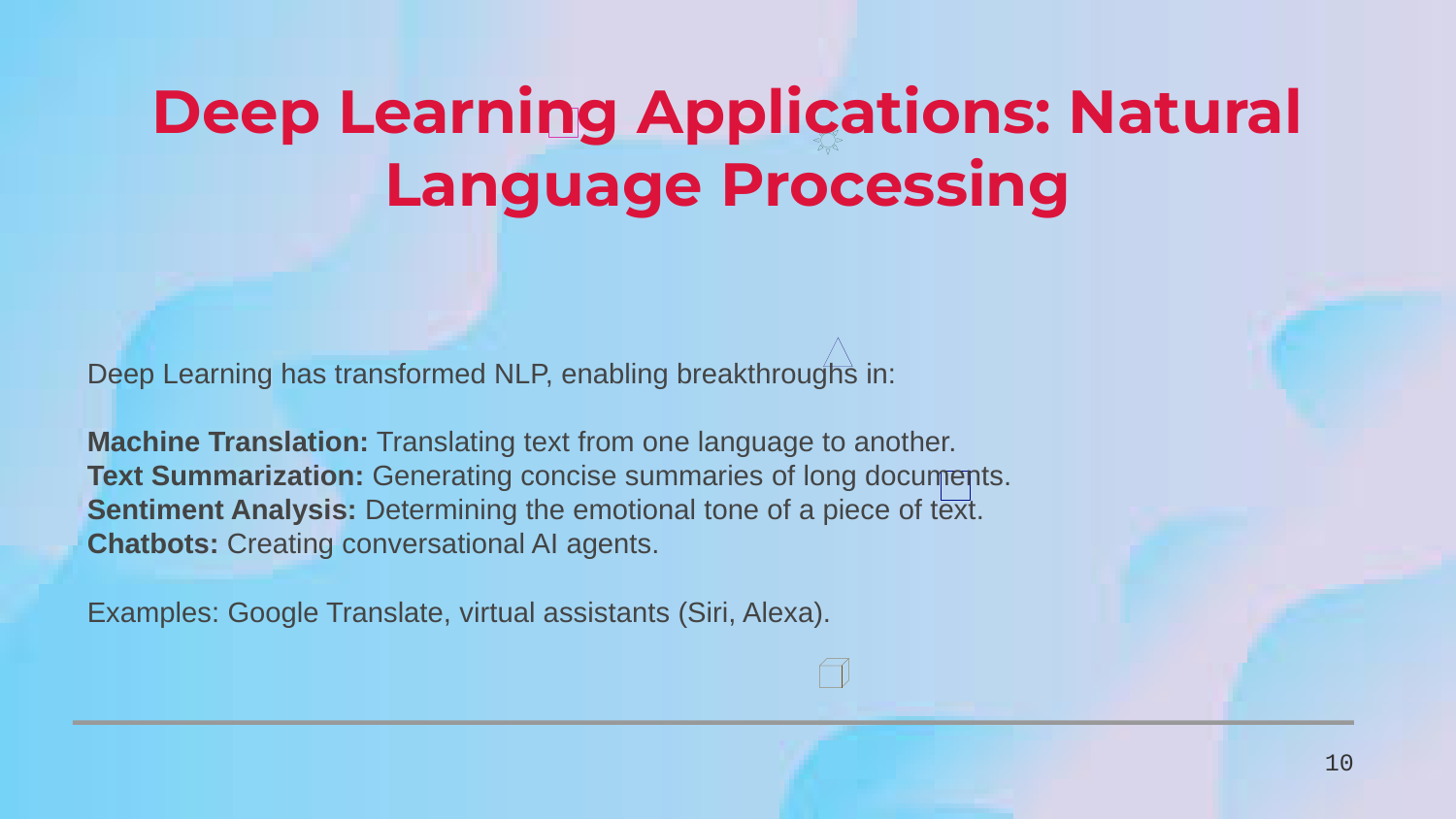

Deep Learning Applications: Natural Language Processing

Deep Learning has transformed NLP, enabling breakthroughs in:

Machine Translation: Translating text from one language to another.
Text Summarization: Generating concise summaries of long documents.
Sentiment Analysis: Determining the emotional tone of a piece of text.
Chatbots: Creating conversational AI agents.

Examples: Google Translate, virtual assistants (Siri, Alexa).

10